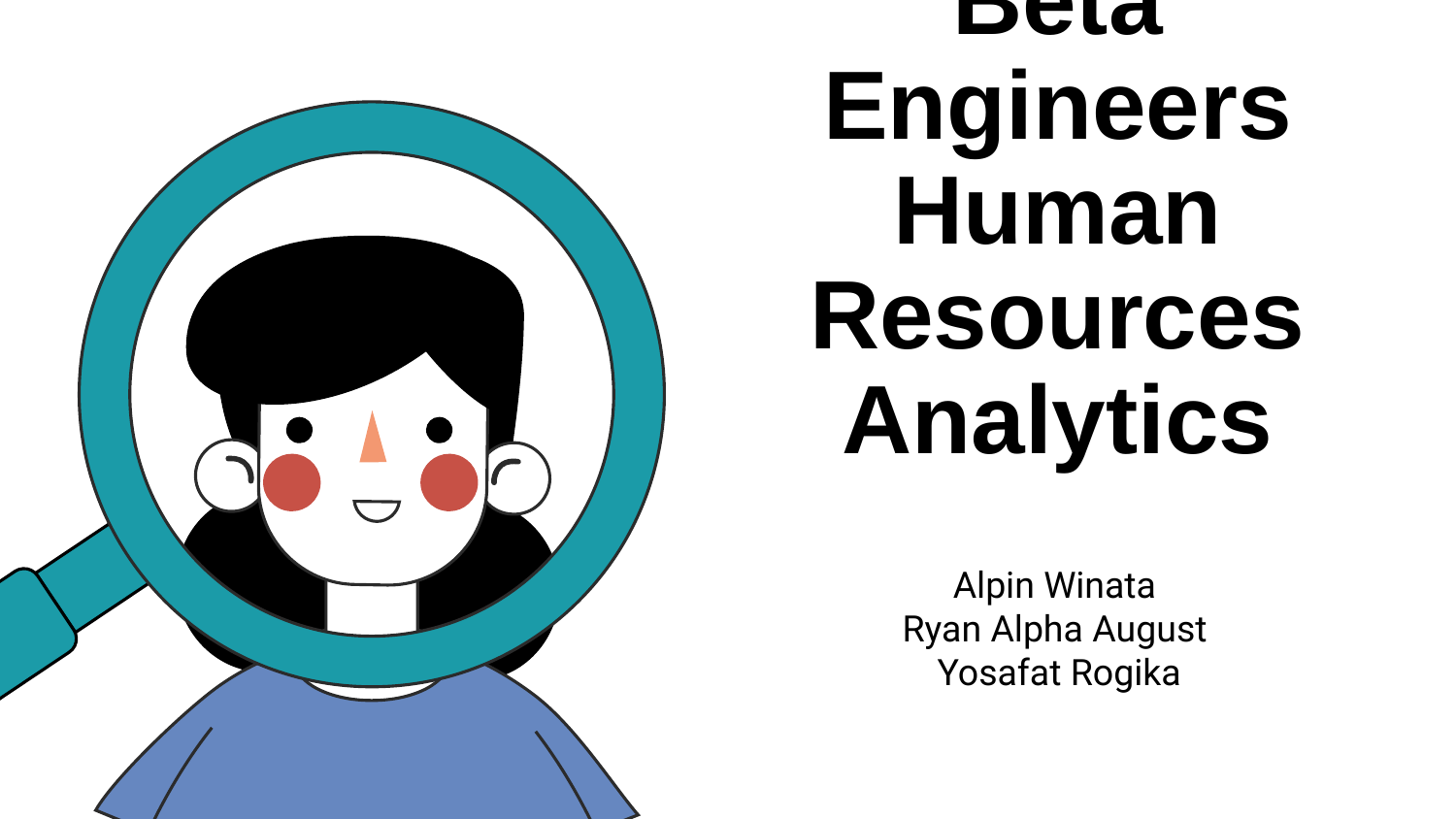

# Beta Engineers Human Resources Analytics

Alpin Winata
Ryan Alpha August
Yosafat Rogika